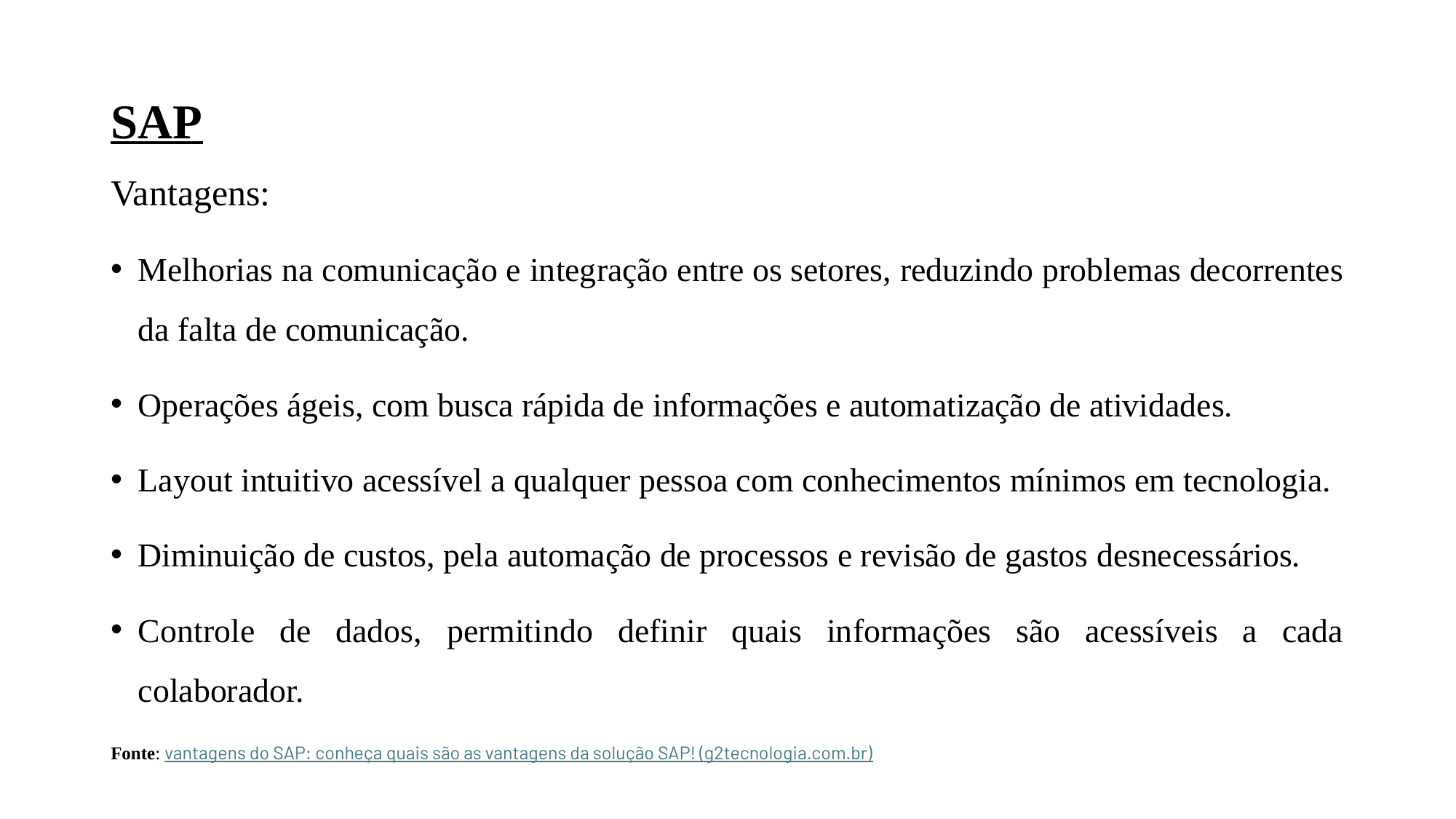

# SAP
Vantagens:
Melhorias na comunicação e integração entre os setores, reduzindo problemas decorrentes da falta de comunicação.
Operações ágeis, com busca rápida de informações e automatização de atividades.
Layout intuitivo acessível a qualquer pessoa com conhecimentos mínimos em tecnologia.
Diminuição de custos, pela automação de processos e revisão de gastos desnecessários.
Controle de dados, permitindo definir quais informações são acessíveis a cada colaborador.
Fonte: vantagens do SAP: conheça quais são as vantagens da solução SAP! (g2tecnologia.com.br)